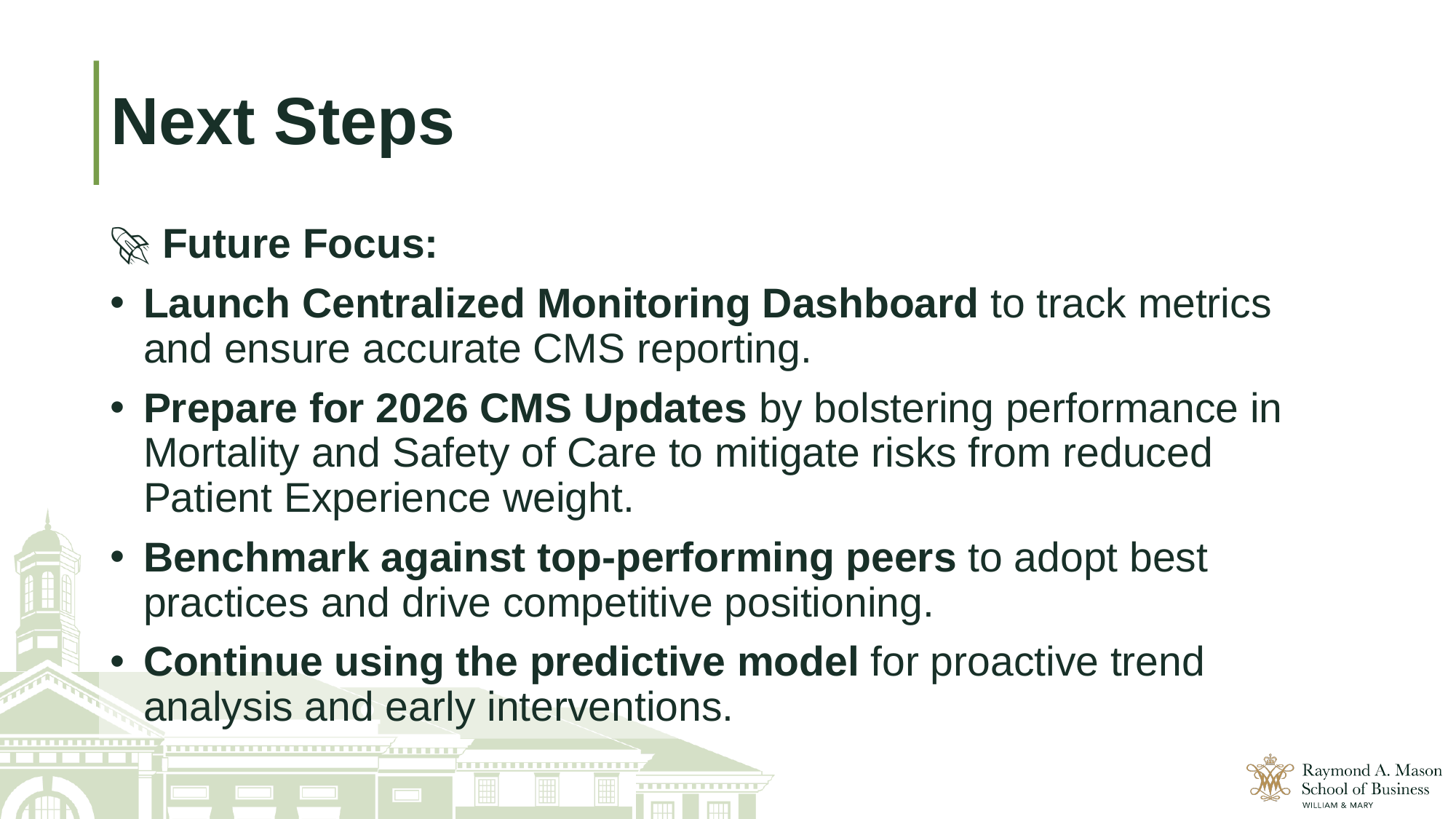

# Next Steps
🚀 Future Focus:
Launch Centralized Monitoring Dashboard to track metrics and ensure accurate CMS reporting.
Prepare for 2026 CMS Updates by bolstering performance in Mortality and Safety of Care to mitigate risks from reduced Patient Experience weight.
Benchmark against top-performing peers to adopt best practices and drive competitive positioning.
Continue using the predictive model for proactive trend analysis and early interventions.